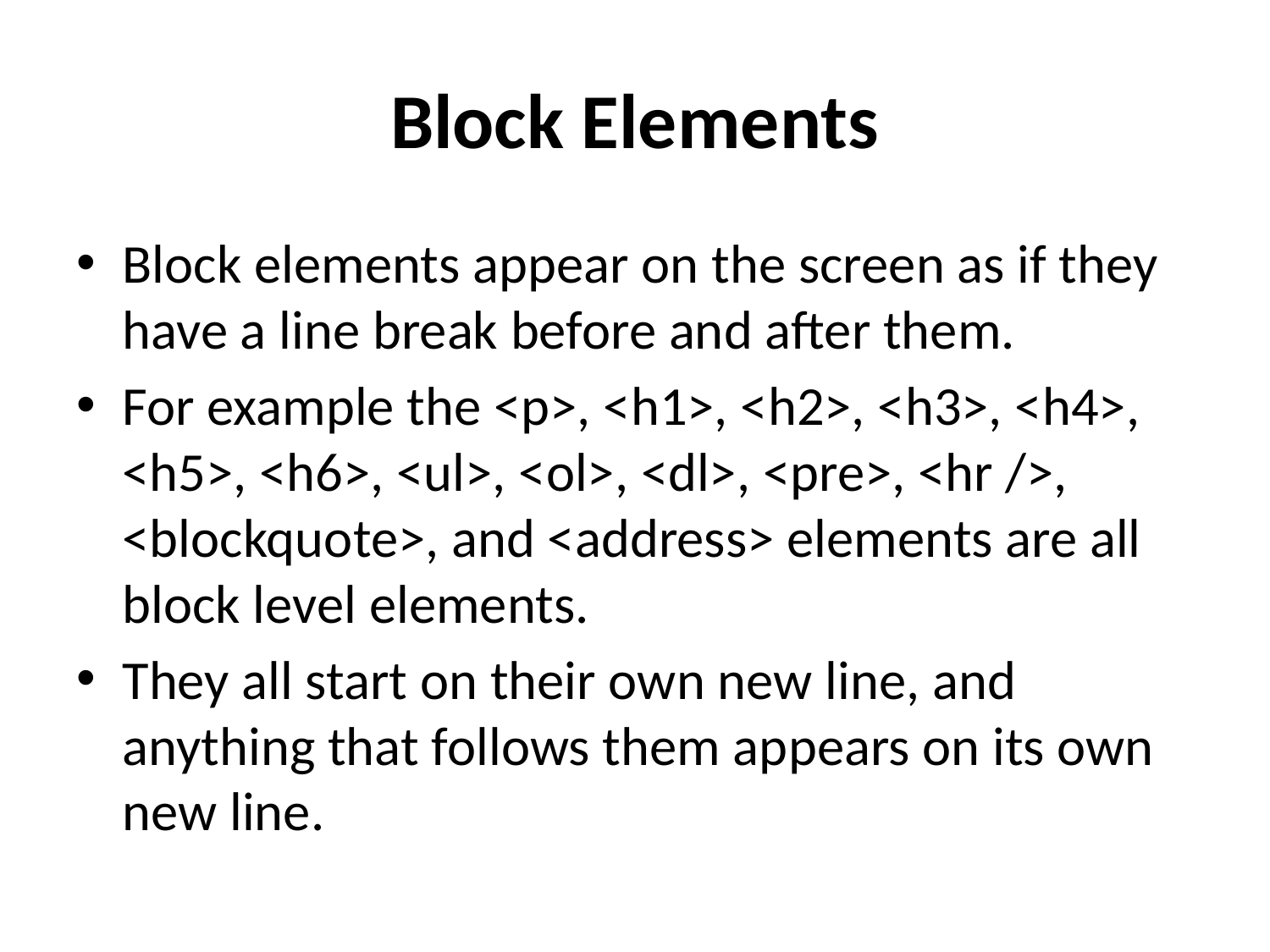

# Block Elements
Block elements appear on the screen as if they have a line break before and after them.
For example the <p>, <h1>, <h2>, <h3>, <h4>, <h5>, <h6>, <ul>, <ol>, <dl>, <pre>, <hr />, <blockquote>, and <address> elements are all block level elements.
They all start on their own new line, and anything that follows them appears on its own new line.